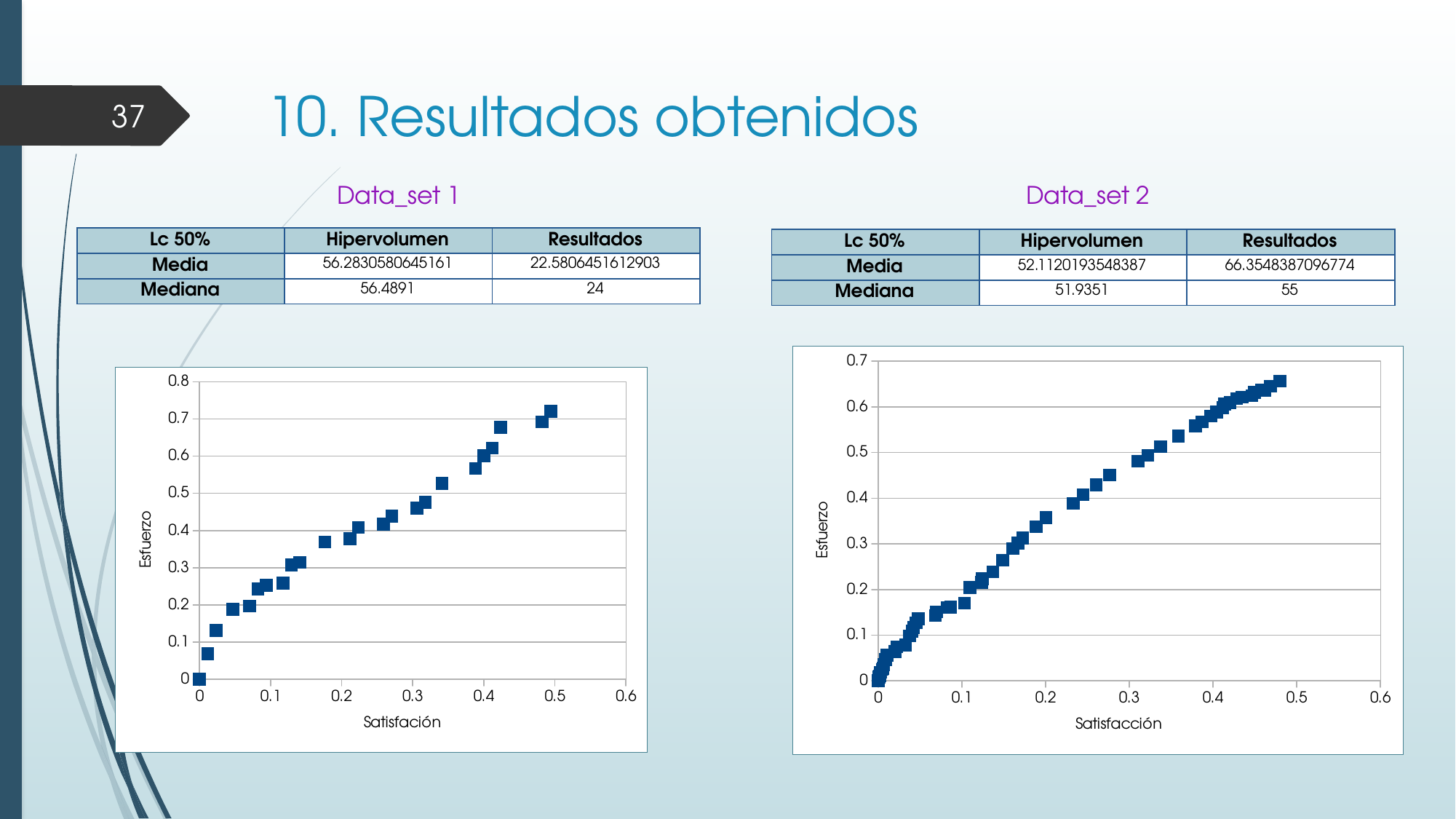

# 10. Resultados obtenidos
37
Data_set 1
Data_set 2
| Lc 50% | Hipervolumen | Resultados |
| --- | --- | --- |
| Media | 56.2830580645161 | 22.5806451612903 |
| Mediana | 56.4891 | 24 |
| Lc 50% | Hipervolumen | Resultados |
| --- | --- | --- |
| Media | 52.1120193548387 | 66.3548387096774 |
| Mediana | 51.9351 | 55 |

### Chart

| Category | Column A |
|---|---|

### Chart

| Category | Column A |
|---|---|